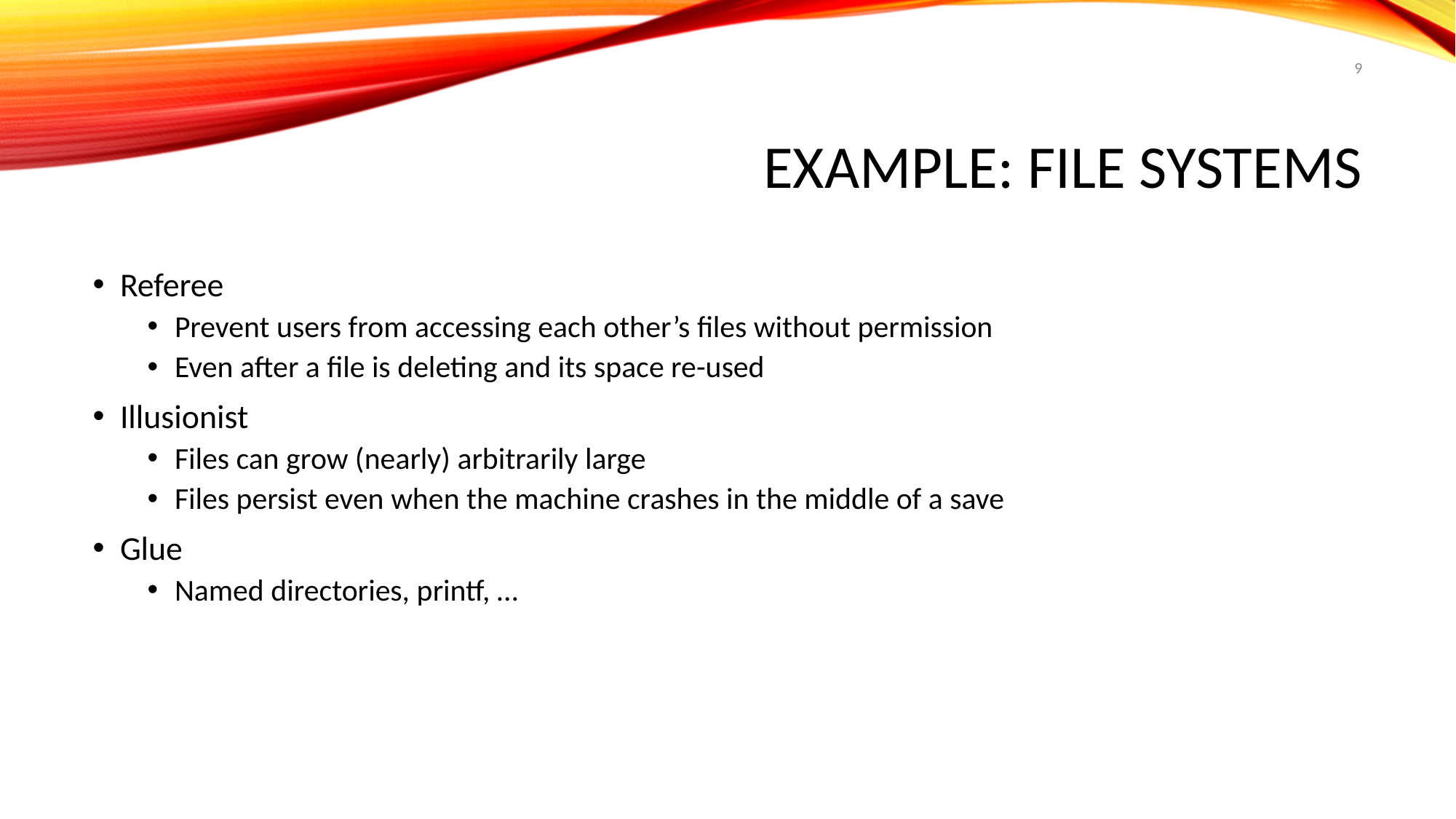

9
# Example: File Systems
Referee
Prevent users from accessing each other’s files without permission
Even after a file is deleting and its space re-used
Illusionist
Files can grow (nearly) arbitrarily large
Files persist even when the machine crashes in the middle of a save
Glue
Named directories, printf, …